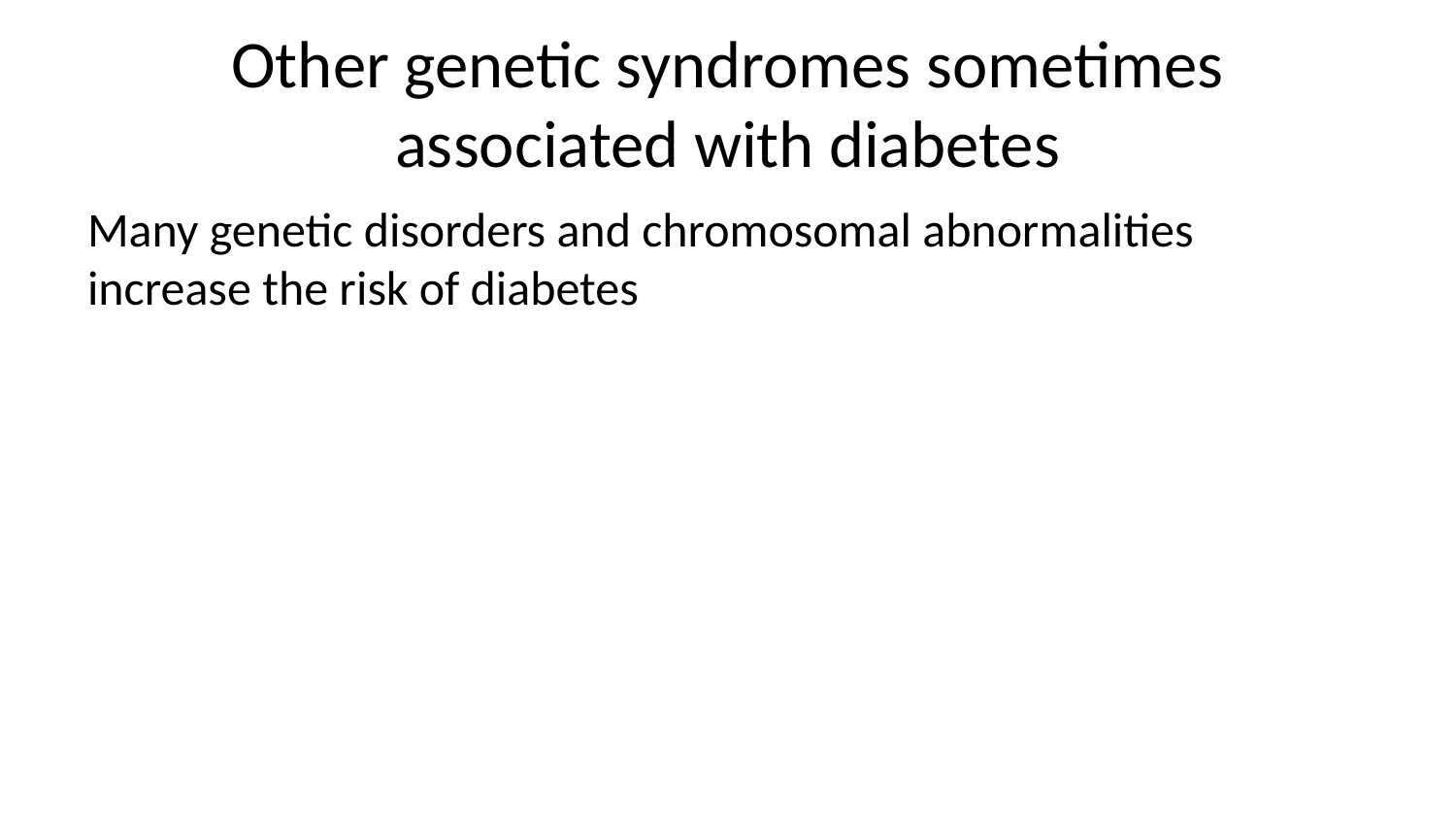

# Other genetic syndromes sometimes associated with diabetes
Many genetic disorders and chromosomal abnormalities increase the risk of diabetes